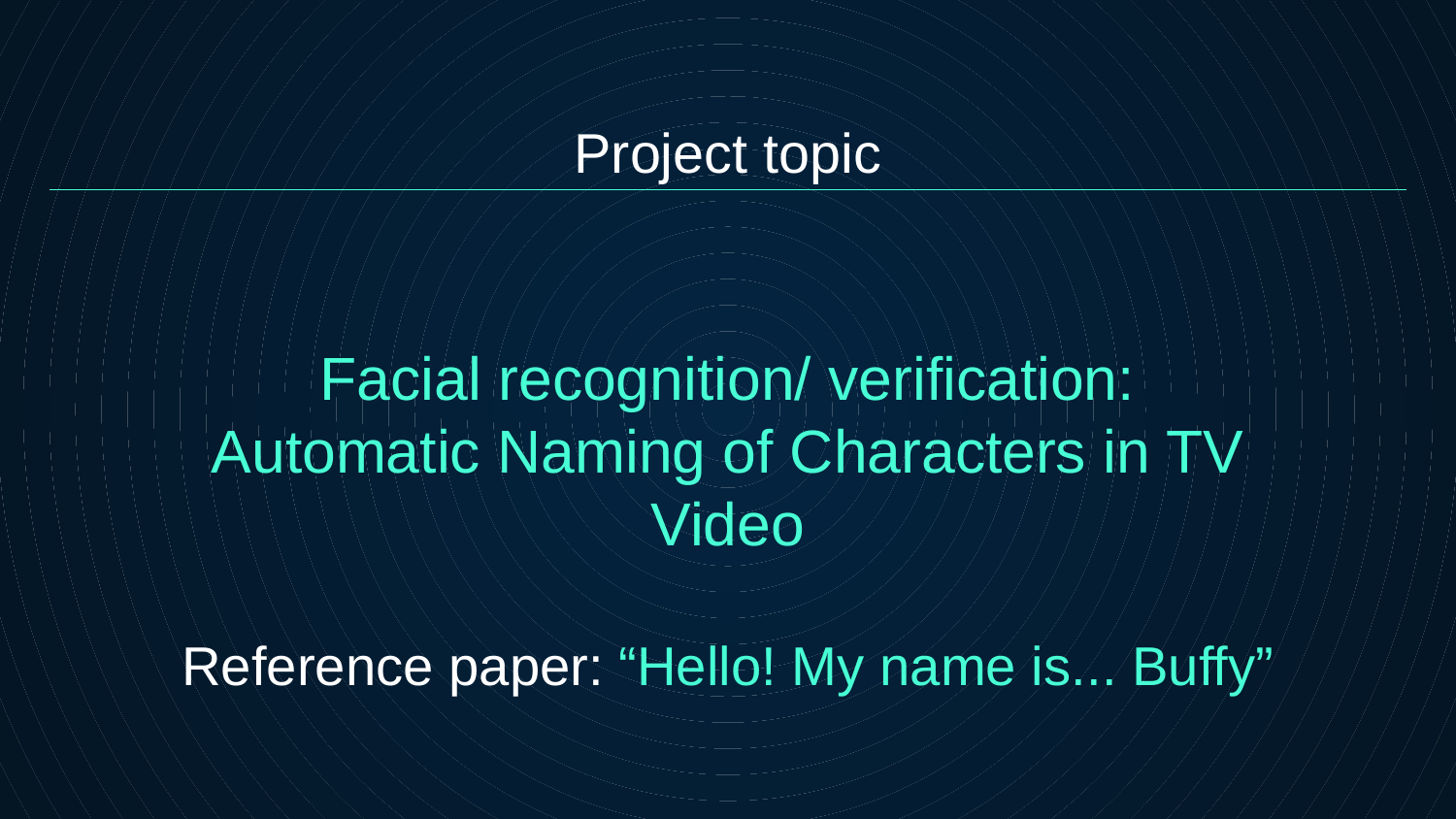

# Project topic

Facial recognition/ verification:
Automatic Naming of Characters in TV Video

Reference paper: “Hello! My name is... Buffy”